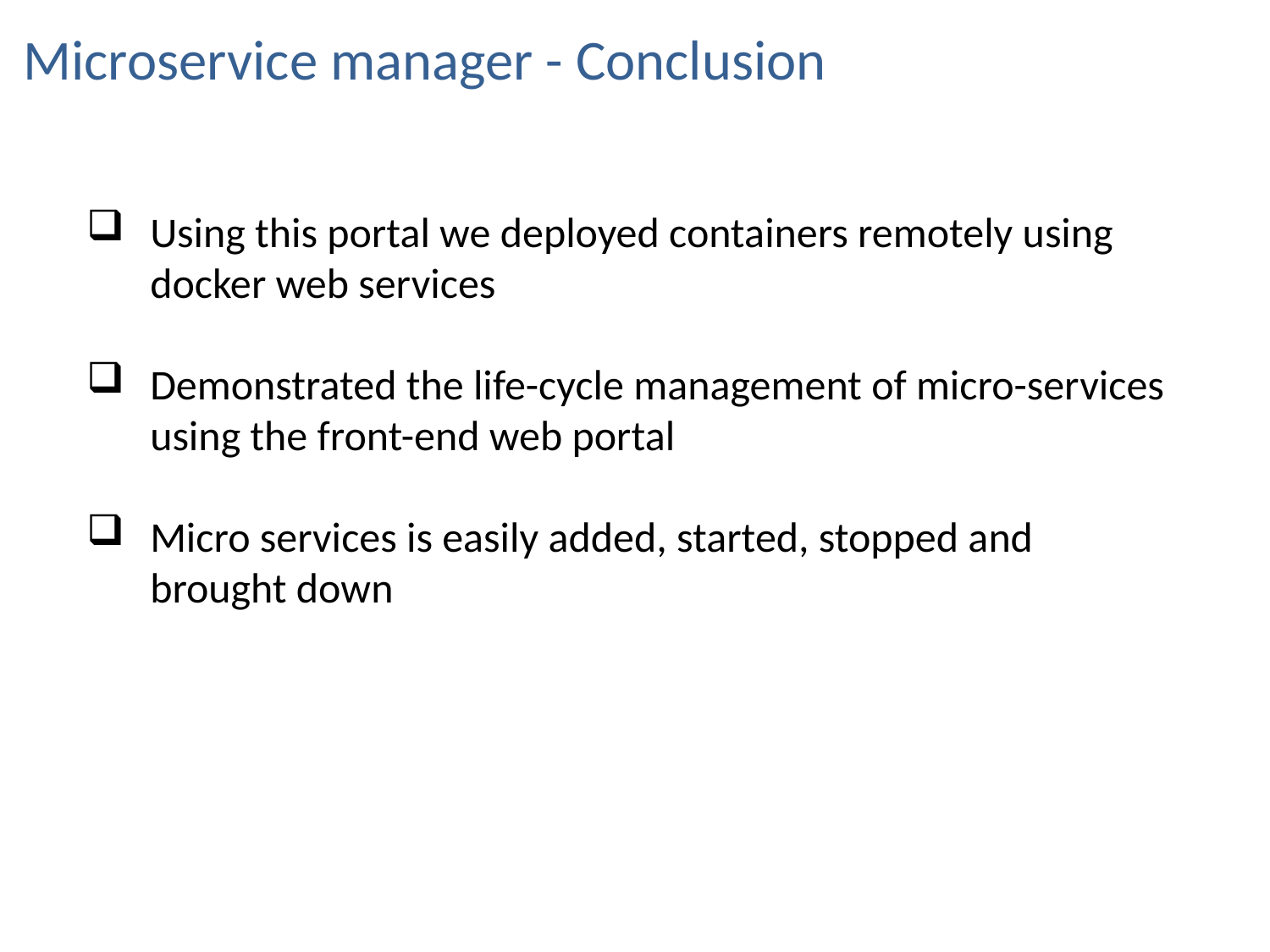

Microservice manager - Conclusion

Using this portal we deployed containers remotely using docker web services

Demonstrated the life-cycle management of micro-services using the front-end web portal

Micro services is easily added, started, stopped and brought down